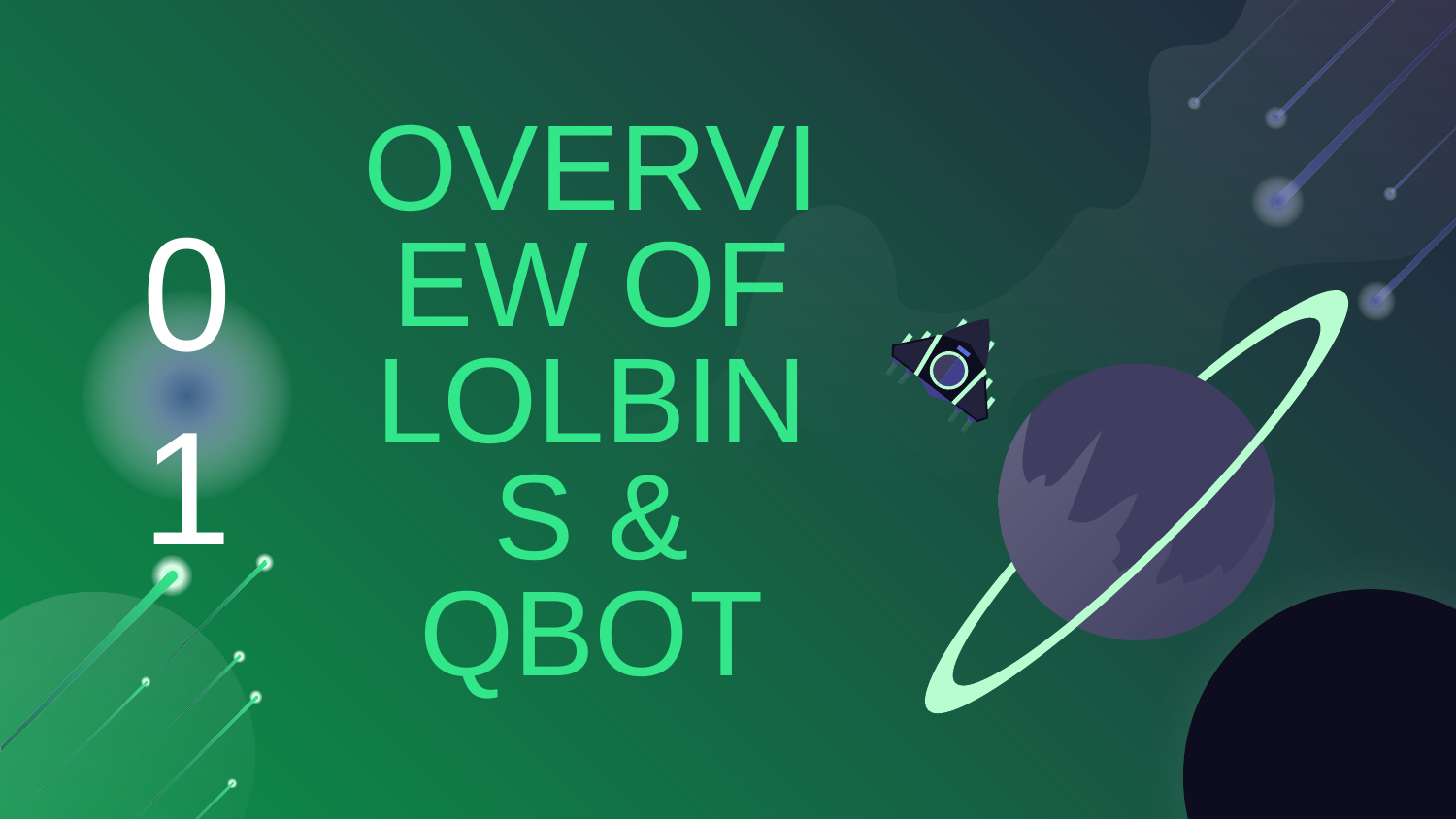

# OVERVIEW OF LOLBINS & QBOT

01